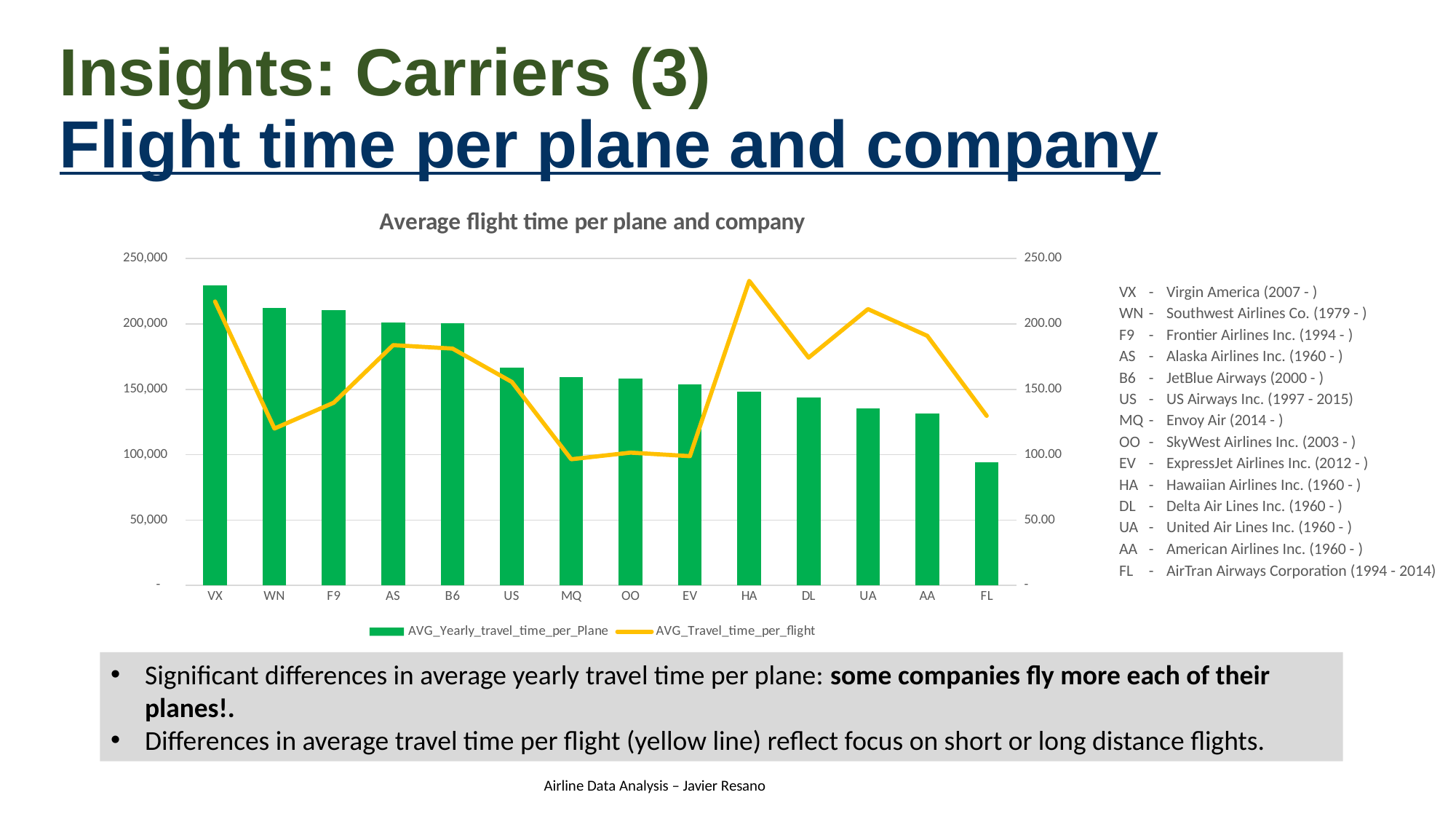

# Insights: Carriers (3) Flight time per plane and company

### Chart: Average flight time per plane and company

| Category | AVG_Yearly_travel_time_per_Plane | AVG_Travel_time_per_flight |
|---|---|---|
| VX | 229542.452830189 | 217.118303645781 |
| WN | 212034.705882353 | 119.988084480937 |
| F9 | 210501.375 | 139.804319907517 |
| AS | 200837.757142857 | 183.75764817079 |
| B6 | 200739.162561576 | 181.134367454847 |
| US | 166508.884297521 | 155.630582877545 |
| MQ | 159548.705357143 | 96.5113773425886 |
| OO | 158312.82739726 | 101.576302307069 |
| EV | 153508.521634615 | 98.9010556168143 |
| HA | 148402.428571429 | 232.884827067123 |
| DL | 143896.994917408 | 174.22876917392 |
| UA | 135237.205673759 | 211.321909147087 |
| AA | 131789.394970414 | 190.85615710573 |
| FL | 94240.7959183674 | 129.735934573986 |
| VX | - | Virgin America (2007 - ) |
| --- | --- | --- |
| WN | - | Southwest Airlines Co. (1979 - ) |
| F9 | - | Frontier Airlines Inc. (1994 - ) |
| AS | - | Alaska Airlines Inc. (1960 - ) |
| B6 | - | JetBlue Airways (2000 - ) |
| US | - | US Airways Inc. (1997 - 2015) |
| MQ | - | Envoy Air (2014 - ) |
| OO | - | SkyWest Airlines Inc. (2003 - ) |
| EV | - | ExpressJet Airlines Inc. (2012 - ) |
| HA | - | Hawaiian Airlines Inc. (1960 - ) |
| DL | - | Delta Air Lines Inc. (1960 - ) |
| UA | - | United Air Lines Inc. (1960 - ) |
| AA | - | American Airlines Inc. (1960 - ) |
| FL | - | AirTran Airways Corporation (1994 - 2014) |
Significant differences in average yearly travel time per plane: some companies fly more each of their planes!.
Differences in average travel time per flight (yellow line) reflect focus on short or long distance flights.
Airline Data Analysis – Javier Resano